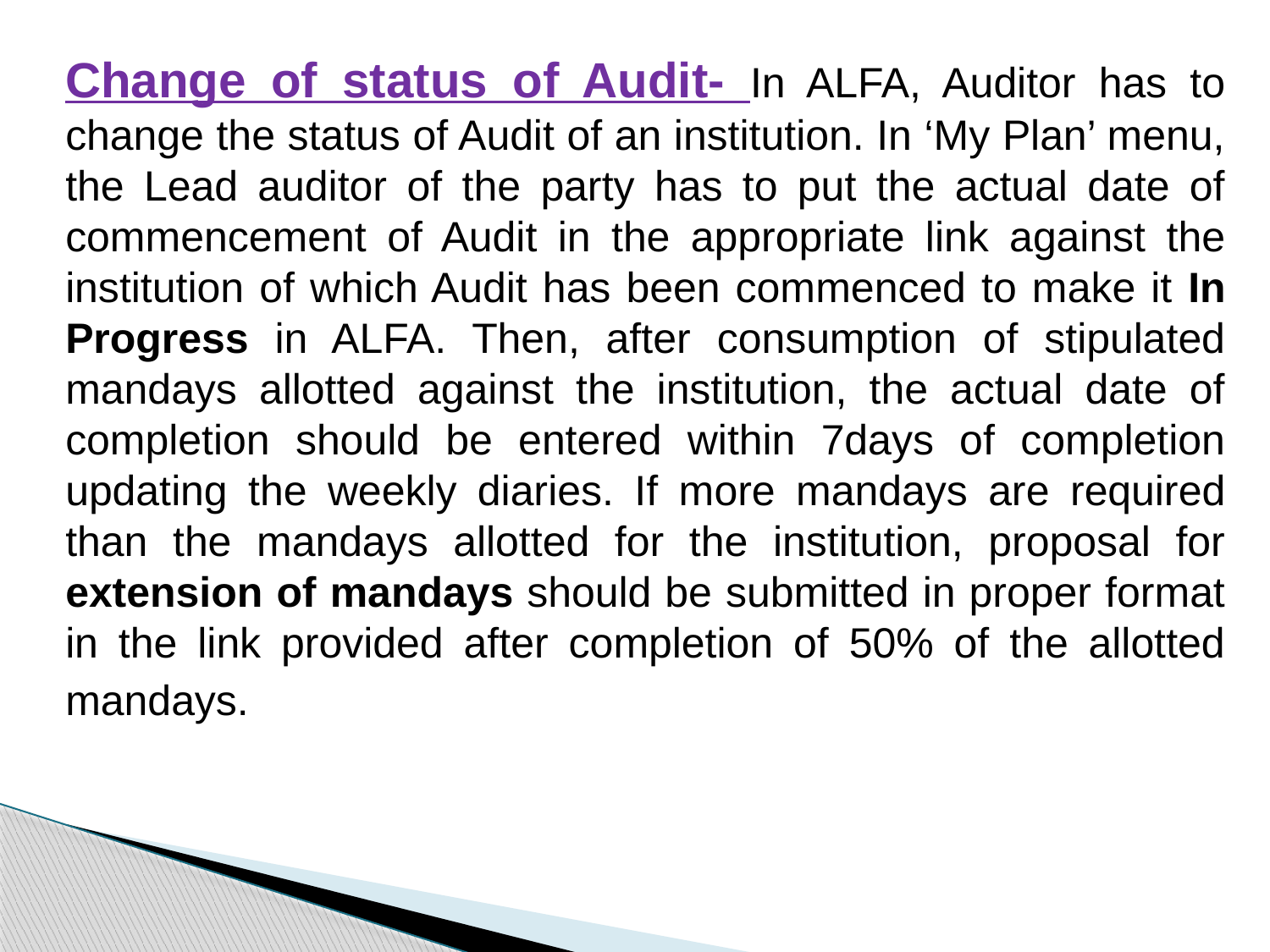

Change of status of Audit- In ALFA, Auditor has to change the status of Audit of an institution. In ‘My Plan’ menu, the Lead auditor of the party has to put the actual date of commencement of Audit in the appropriate link against the institution of which Audit has been commenced to make it In Progress in ALFA. Then, after consumption of stipulated mandays allotted against the institution, the actual date of completion should be entered within 7days of completion updating the weekly diaries. If more mandays are required than the mandays allotted for the institution, proposal for extension of mandays should be submitted in proper format in the link provided after completion of 50% of the allotted mandays.